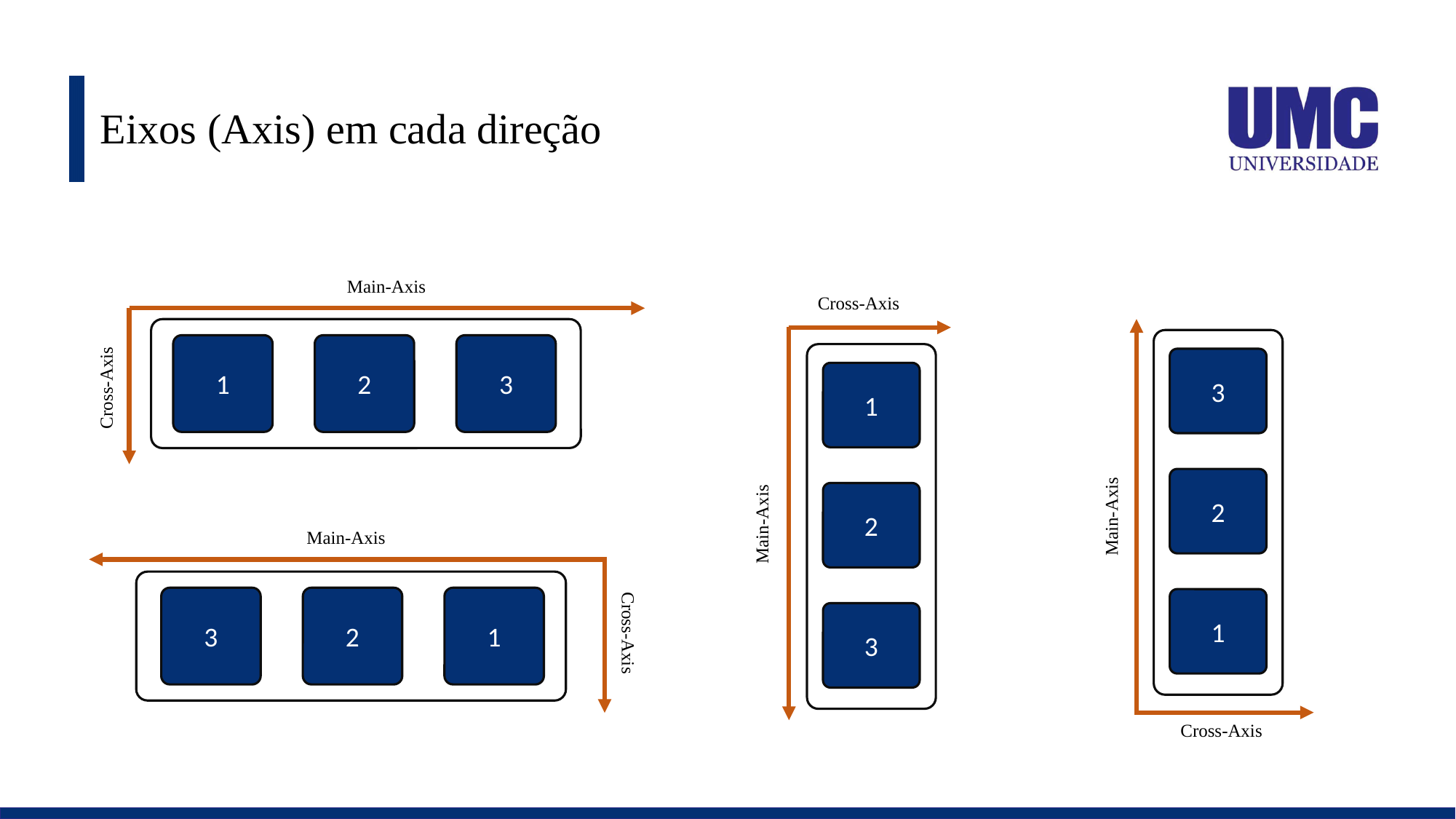

# Eixos (Axis) em cada direção
Main-Axis
Cross-Axis

1
2
3
Main-Axis

1
2
3

3
2
1
Main-Axis
Cross-Axis
Cross-Axis
Main-Axis

1
2
3
Cross-Axis